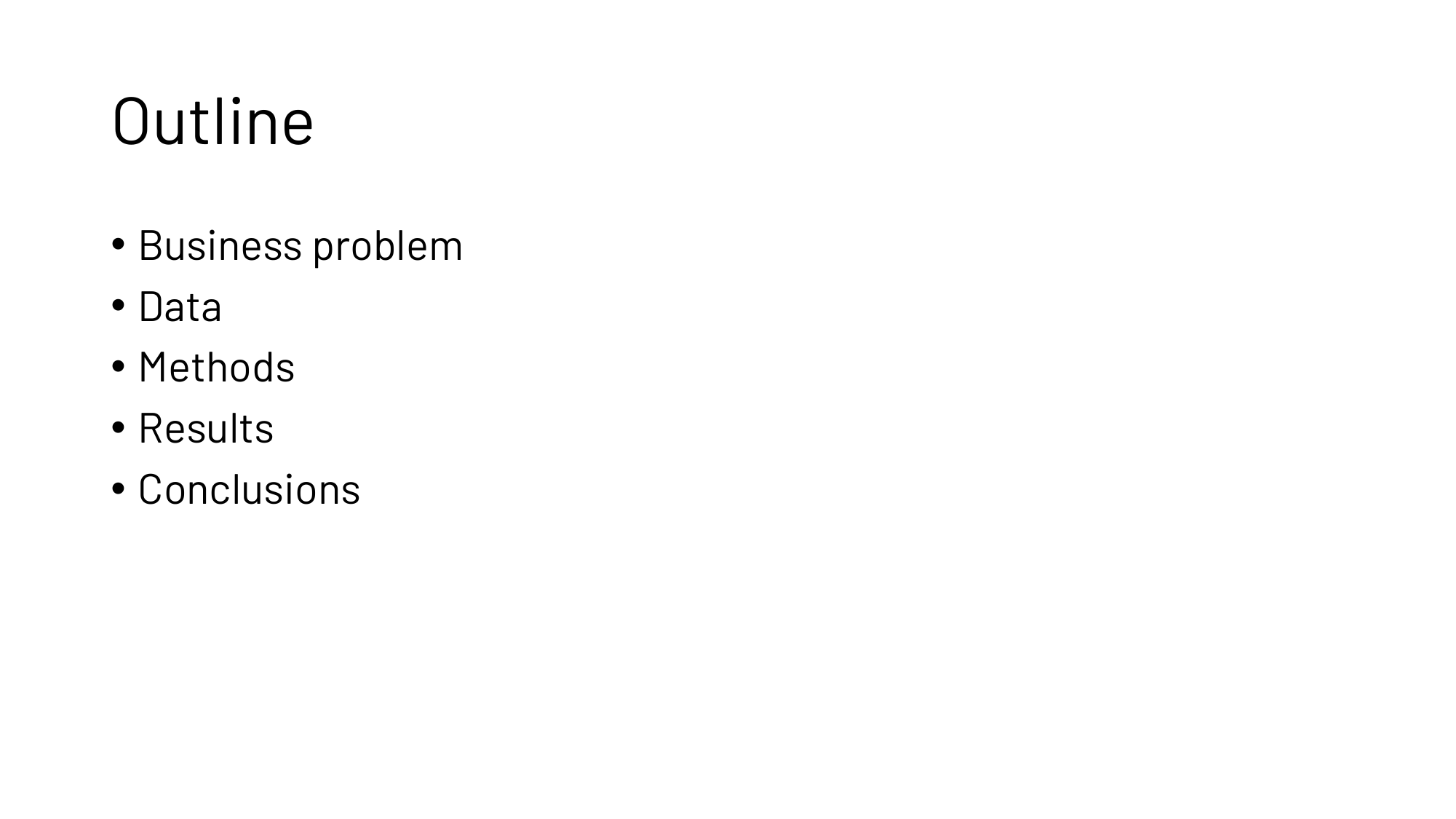

# Outline
Business problem
Data
Methods
Results
Conclusions